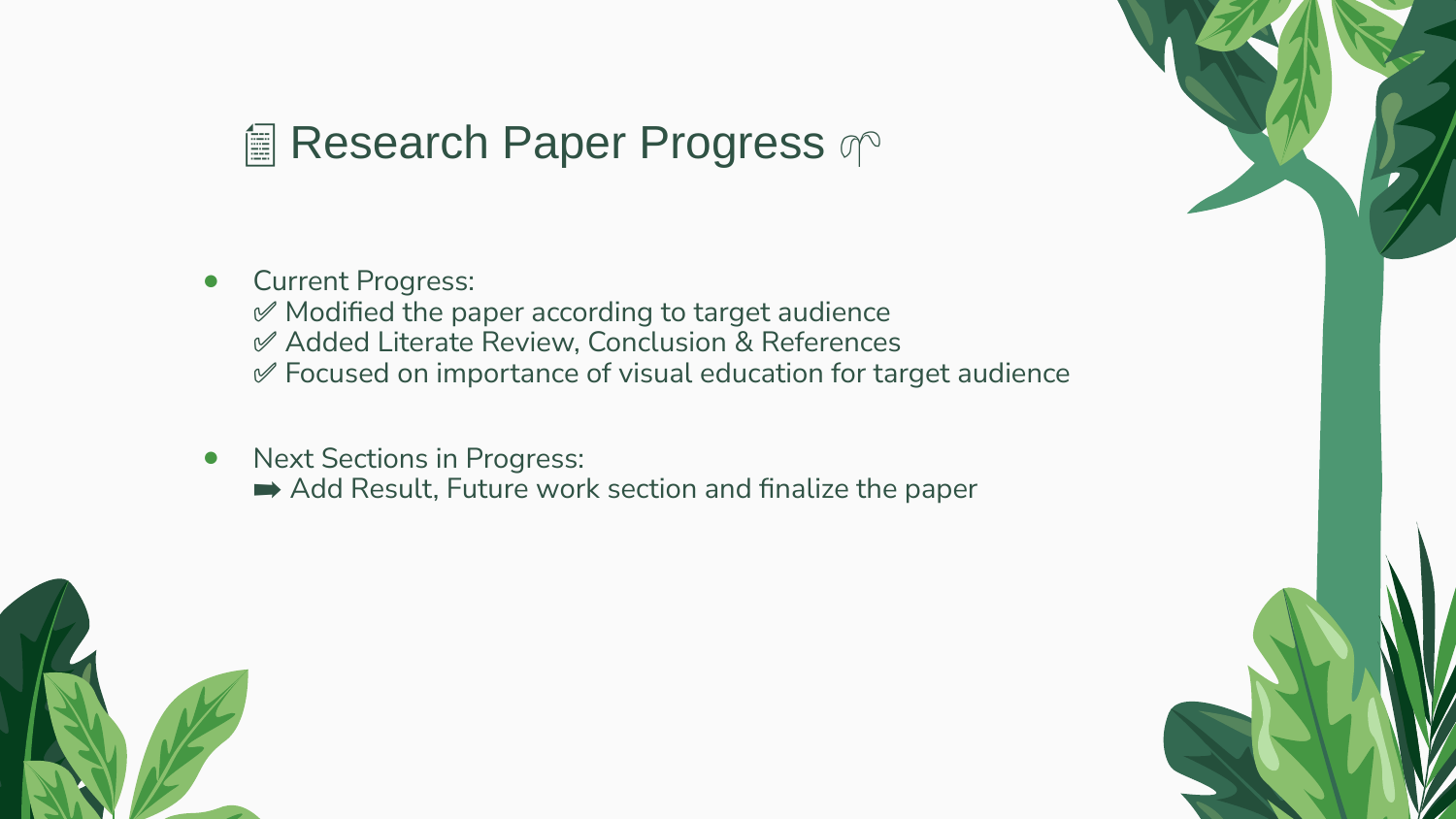

# 📄 Research Paper Progress 🌱
Current Progress:
✅ Modified the paper according to target audience
✅ Added Literate Review, Conclusion & References
✅ Focused on importance of visual education for target audience

Next Sections in Progress:
➡ Add Result, Future work section and finalize the paper